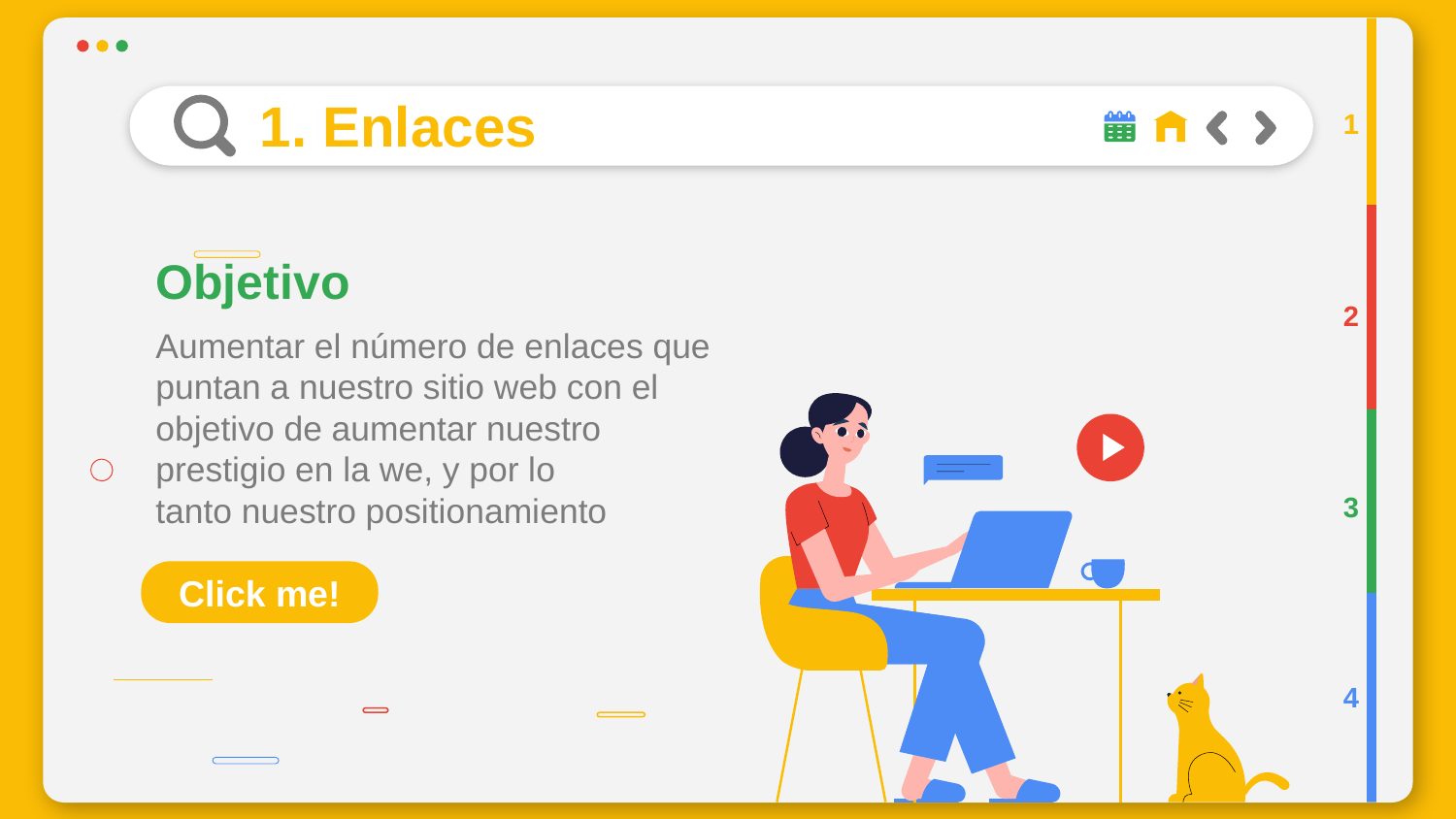

# 1. Enlaces
1

Objetivo
2

Aumentar el número de enlaces que puntan a nuestro sitio web con el objetivo de aumentar nuestro
prestigio en la we, y por lo
tanto nuestro positionamiento

3
Click me!
4